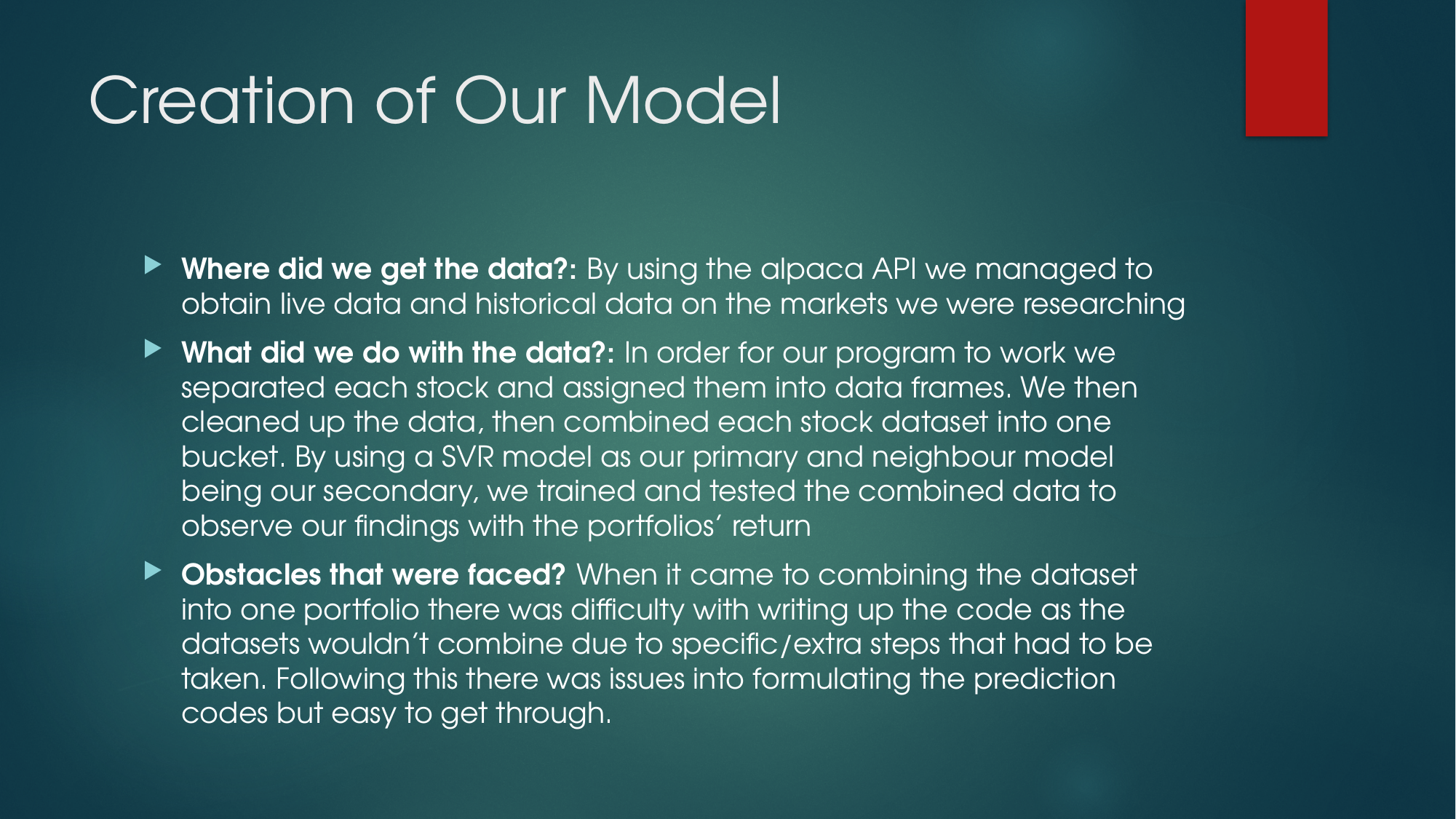

# Creation of Our Model
Where did we get the data?: By using the alpaca API we managed to obtain live data and historical data on the markets we were researching
What did we do with the data?: In order for our program to work we separated each stock and assigned them into data frames. We then cleaned up the data, then combined each stock dataset into one bucket. By using a SVR model as our primary and neighbour model being our secondary, we trained and tested the combined data to observe our findings with the portfolios’ return
Obstacles that were faced? When it came to combining the dataset into one portfolio there was difficulty with writing up the code as the datasets wouldn’t combine due to specific/extra steps that had to be taken. Following this there was issues into formulating the prediction codes but easy to get through.